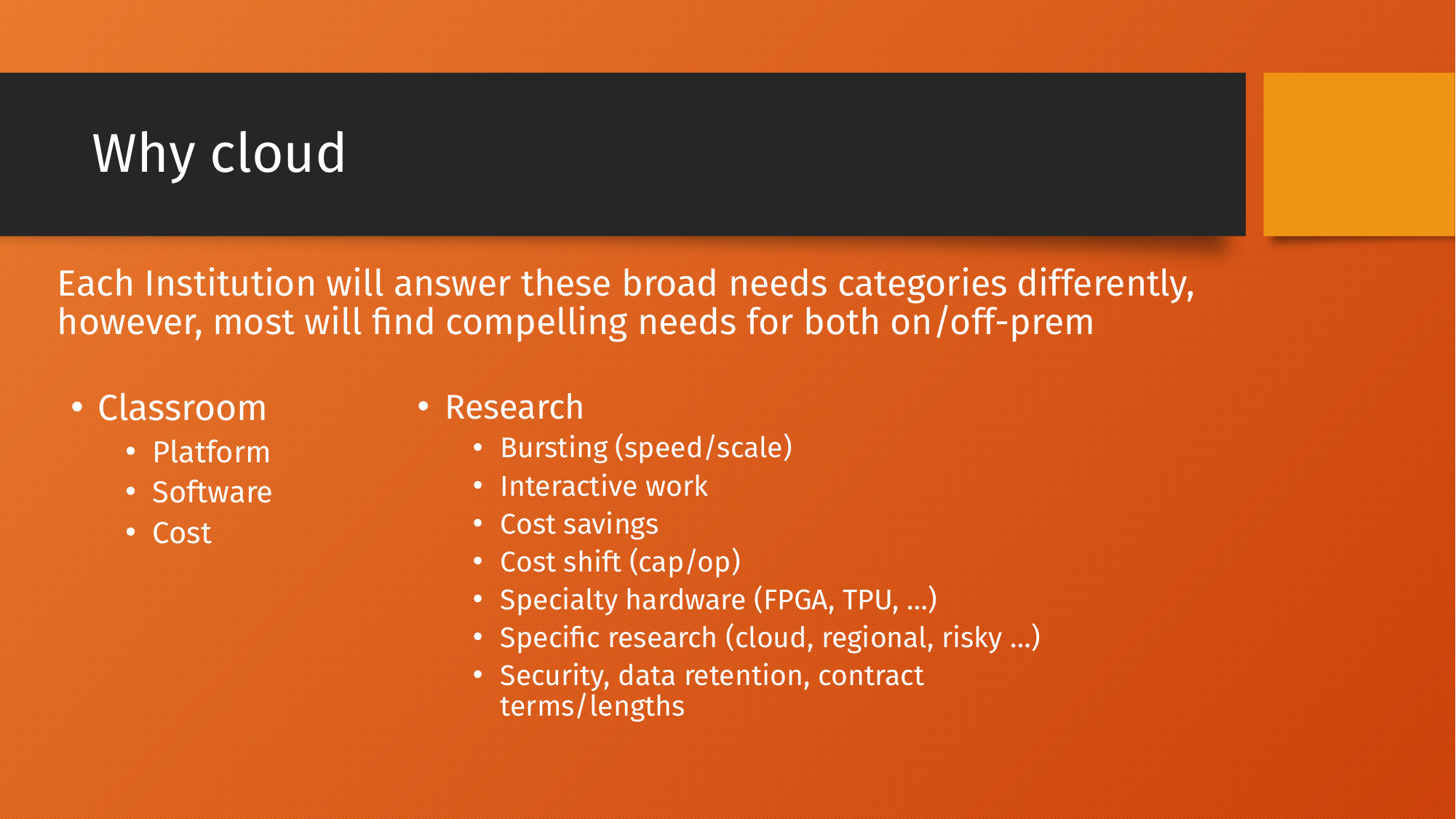

# Why cloud
Each Institution will answer these broad needs categories differently, however, most will find compelling needs for both on/off-prem
Classroom
Platform
Software
Cost
Research
Bursting (speed/scale)
Interactive work
Cost savings
Cost shift (cap/op)
Specialty hardware (FPGA, TPU, …)
Specific research (cloud, regional, risky …)
Security, data retention, contract terms/lengths